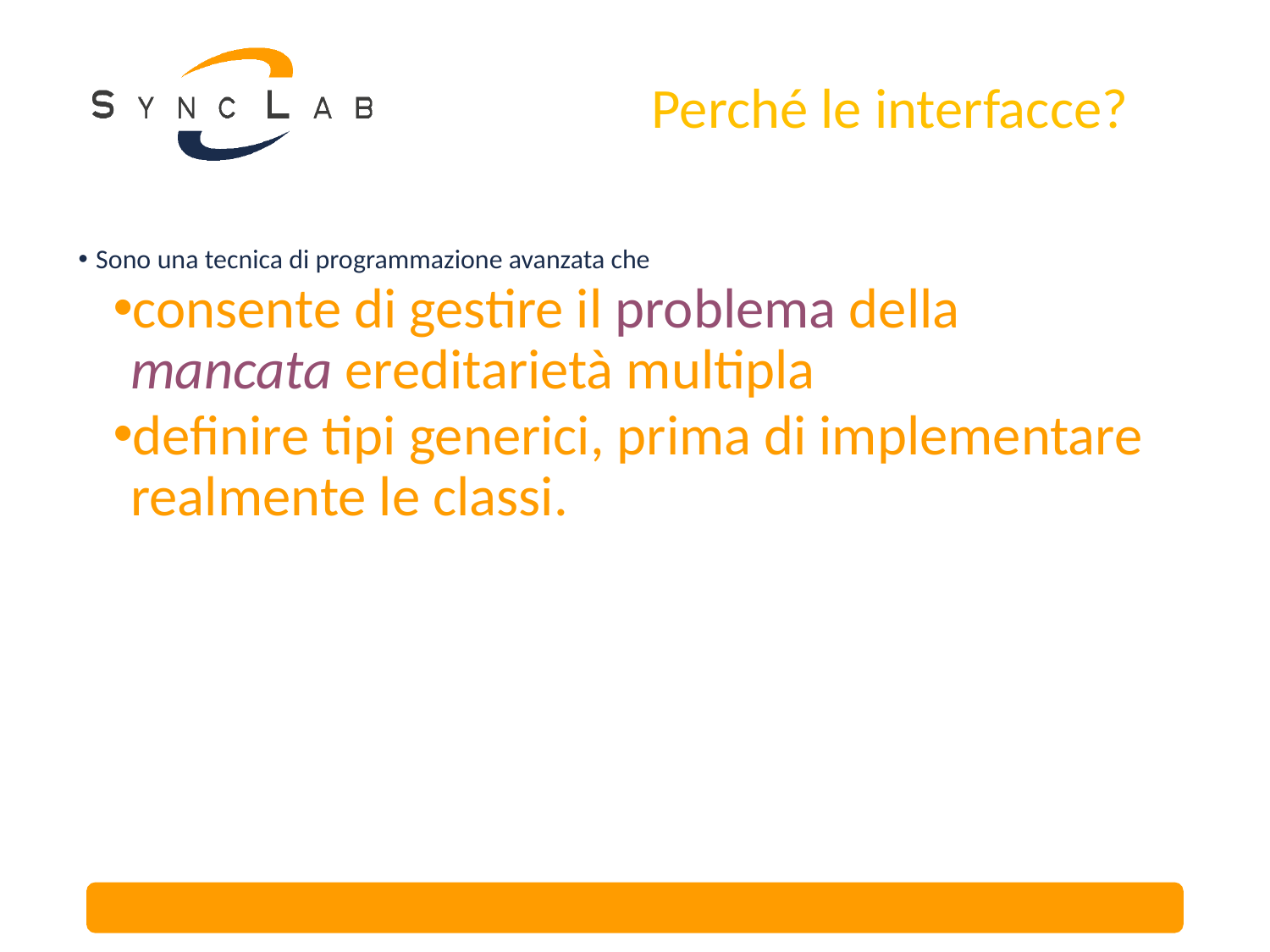

# Perché le interfacce?
Sono una tecnica di programmazione avanzata che
consente di gestire il problema della mancata ereditarietà multipla
definire tipi generici, prima di implementare realmente le classi.